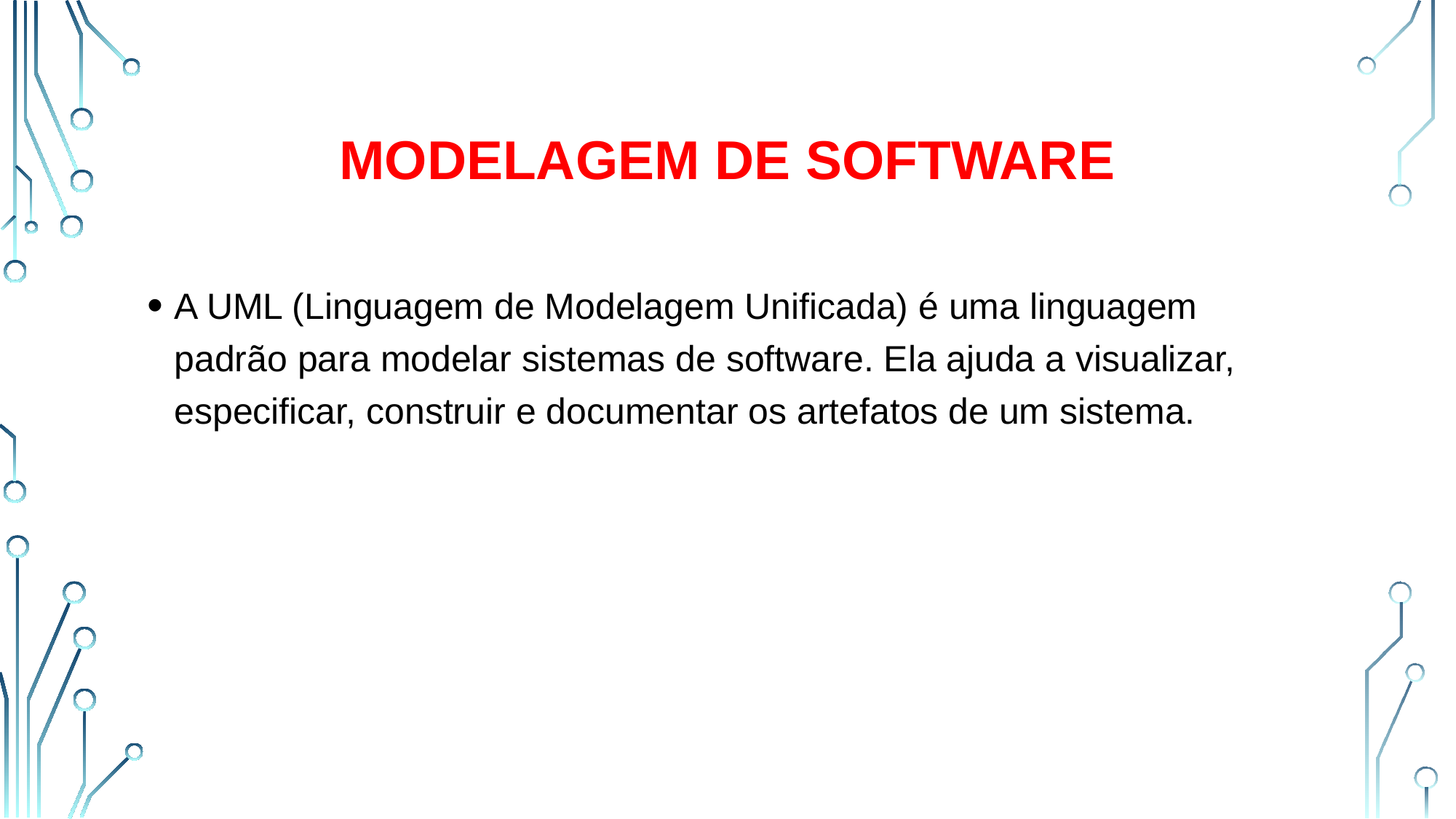

# Modelagem de Software
A UML (Linguagem de Modelagem Unificada) é uma linguagem padrão para modelar sistemas de software. Ela ajuda a visualizar, especificar, construir e documentar os artefatos de um sistema.